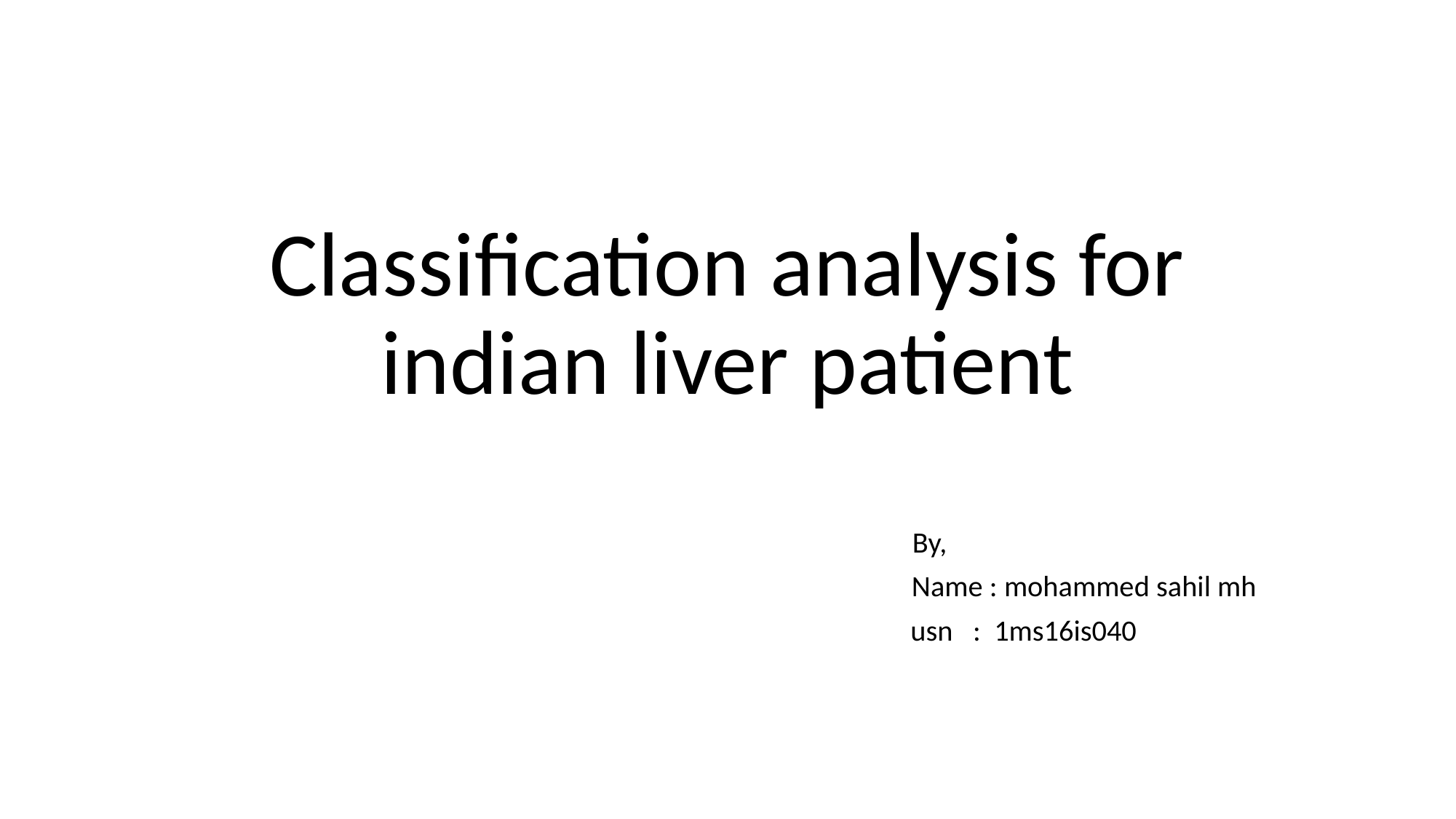

# Classification analysis for indian liver patient

                                                      By,
                                                                                                    Name : mohammed sahil mh
                                                                                    usn   :  1ms16is040